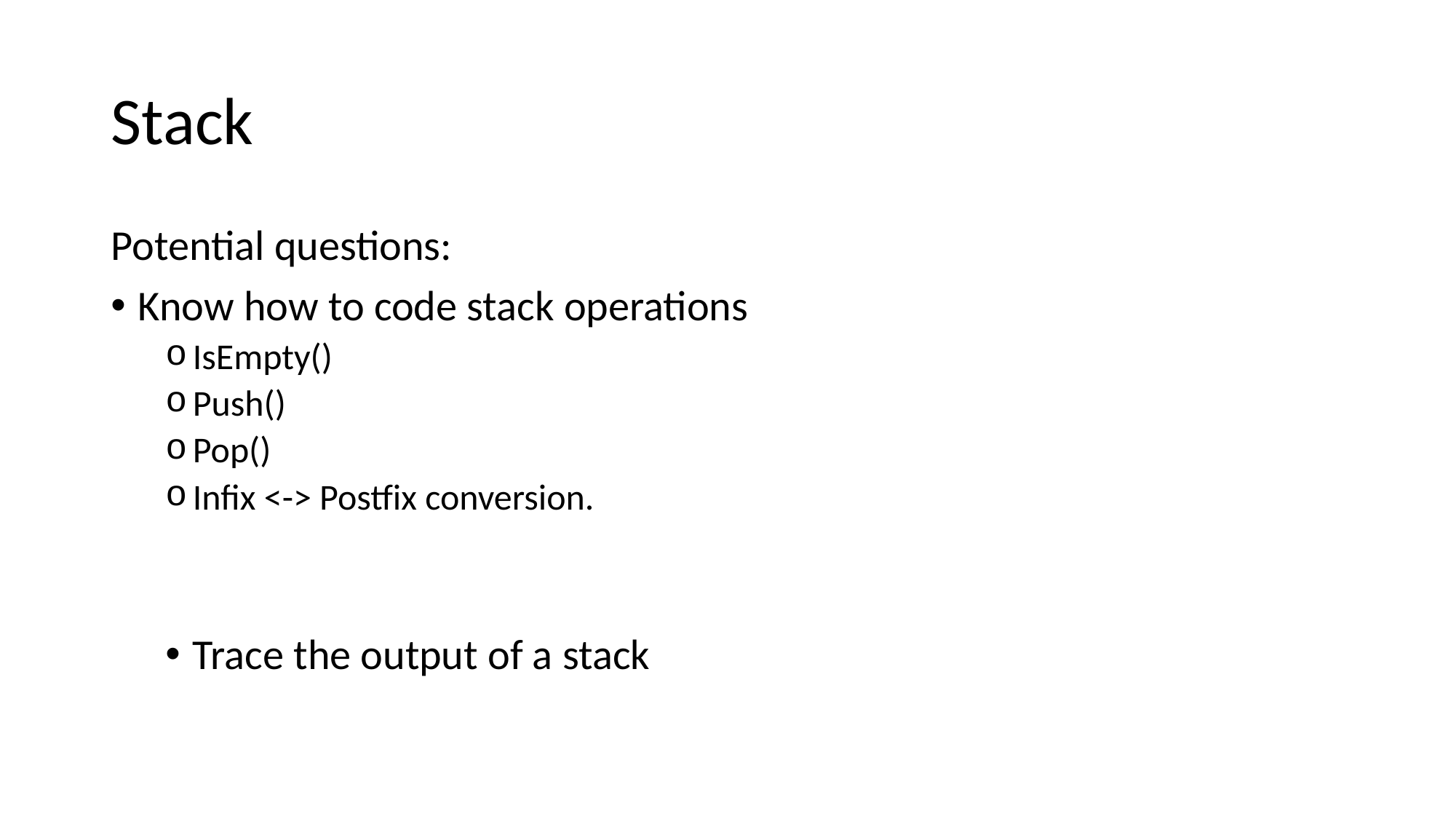

# Stack
Potential questions:
Know how to code stack operations
IsEmpty()
Push()
Pop()
Infix <-> Postfix conversion.

Trace the output of a stack